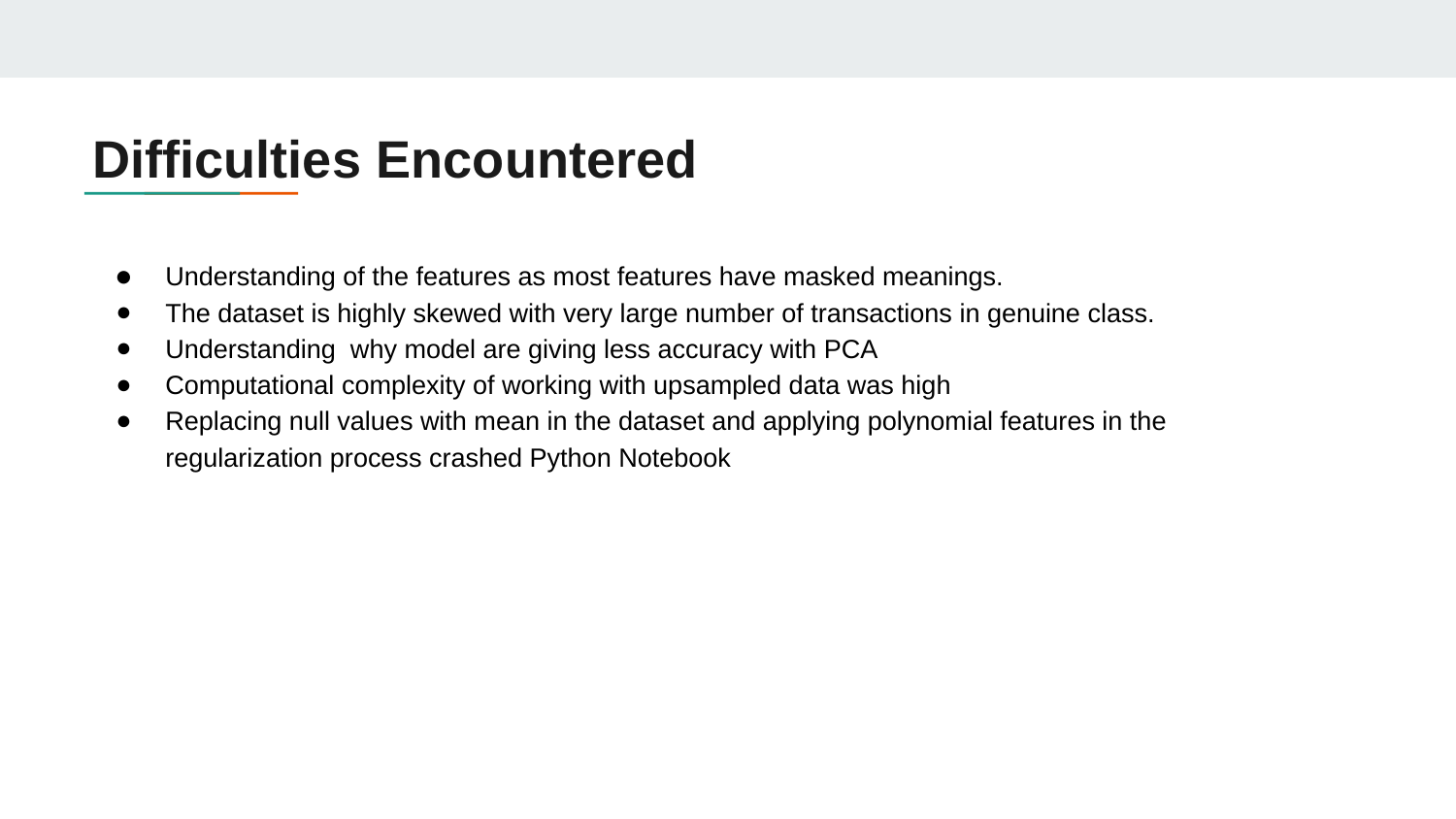

# Difficulties Encountered
Understanding of the features as most features have masked meanings.
The dataset is highly skewed with very large number of transactions in genuine class.
Understanding  why model are giving less accuracy with PCA
Computational complexity of working with upsampled data was high
Replacing null values with mean in the dataset and applying polynomial features in the regularization process crashed Python Notebook